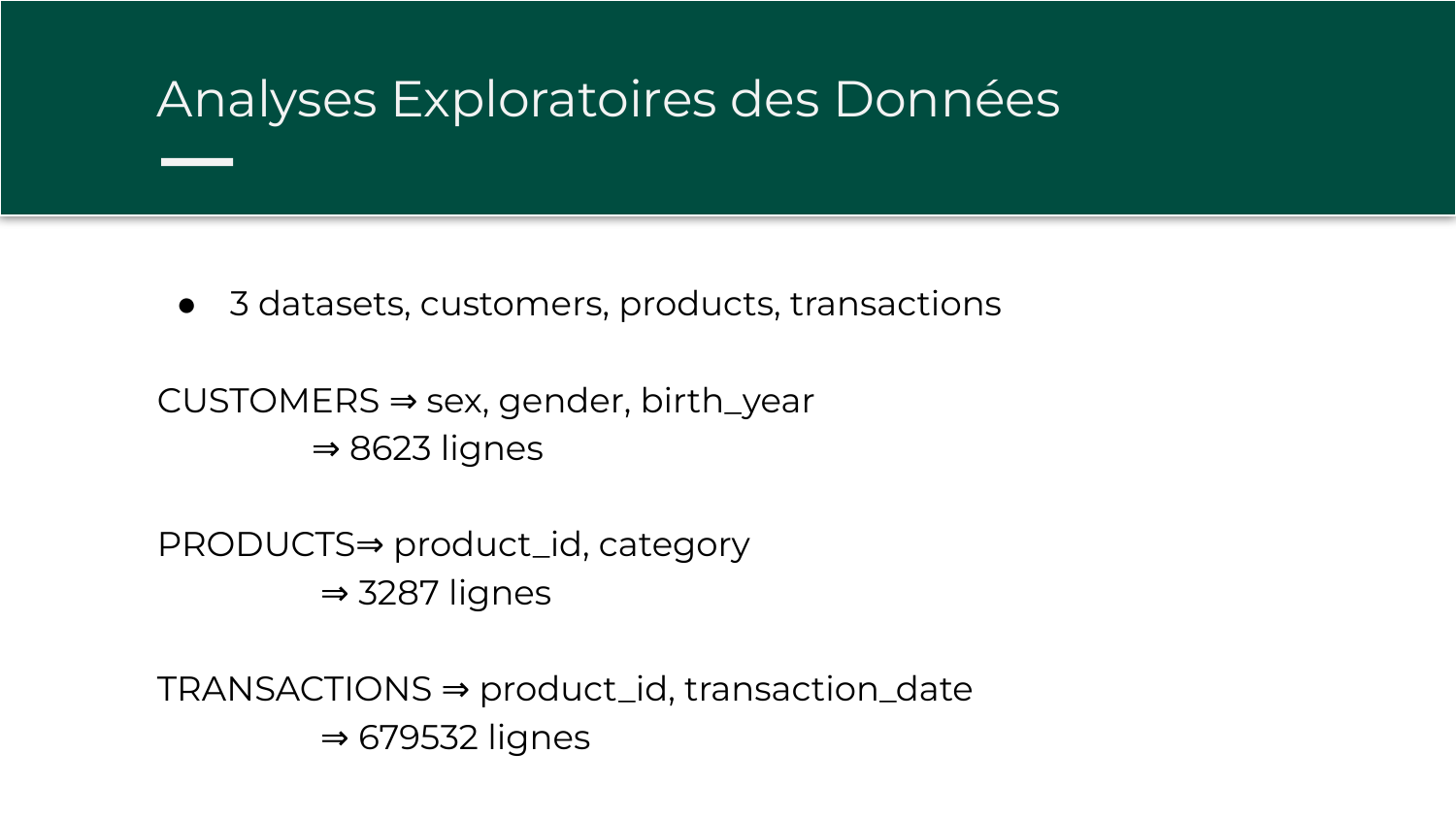

Analyses Exploratoires des Données

3 datasets, customers, products, transactions

CUSTOMERS ⇒ sex, gender, birth_year
	 ⇒ 8623 lignes

PRODUCTS⇒ product_id, category
	  ⇒ 3287 lignes

TRANSACTIONS ⇒ product_id, transaction_date
	  ⇒ 679532 lignes